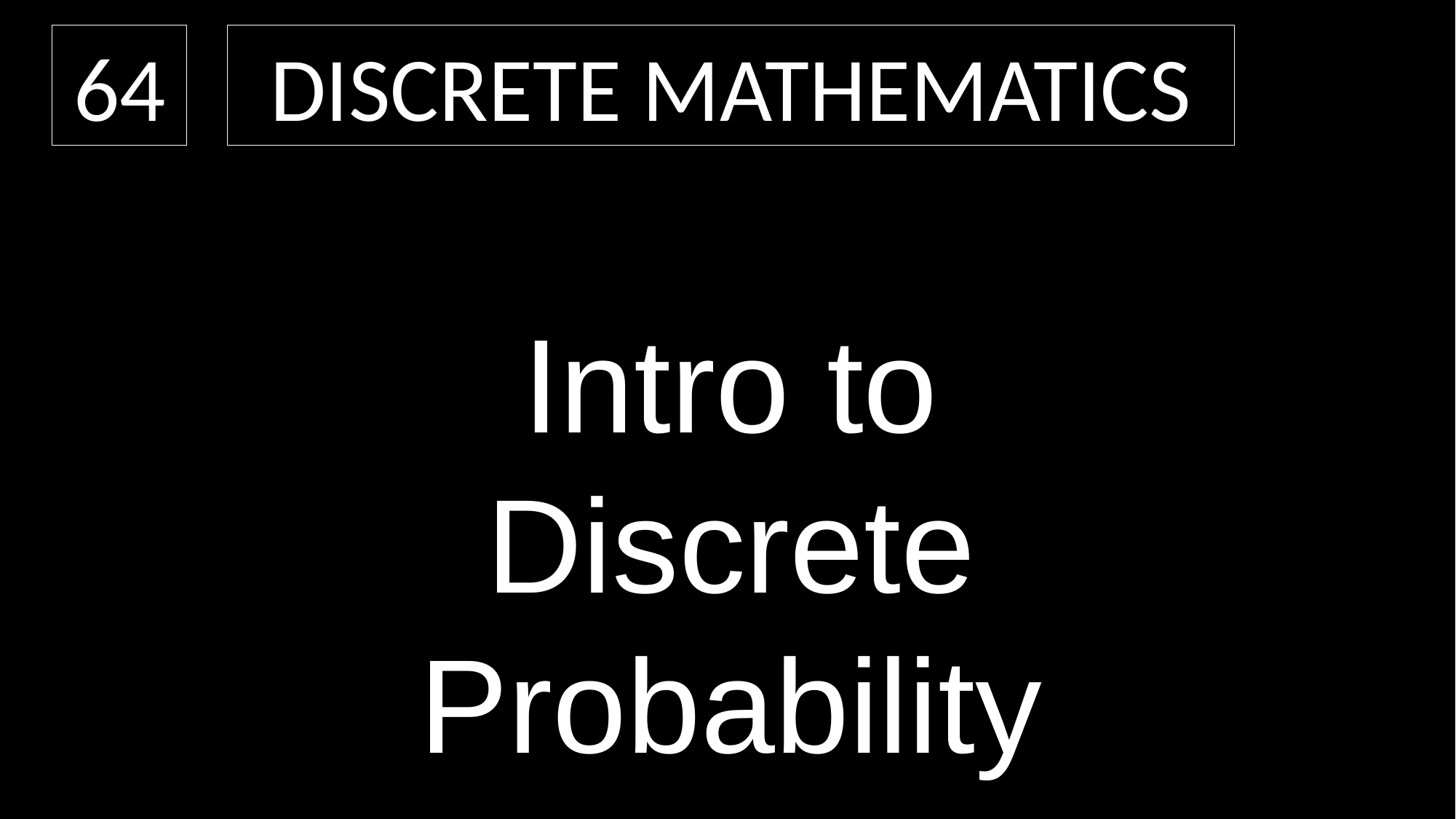

64
Discrete Mathematics
Intro to Discrete Probability